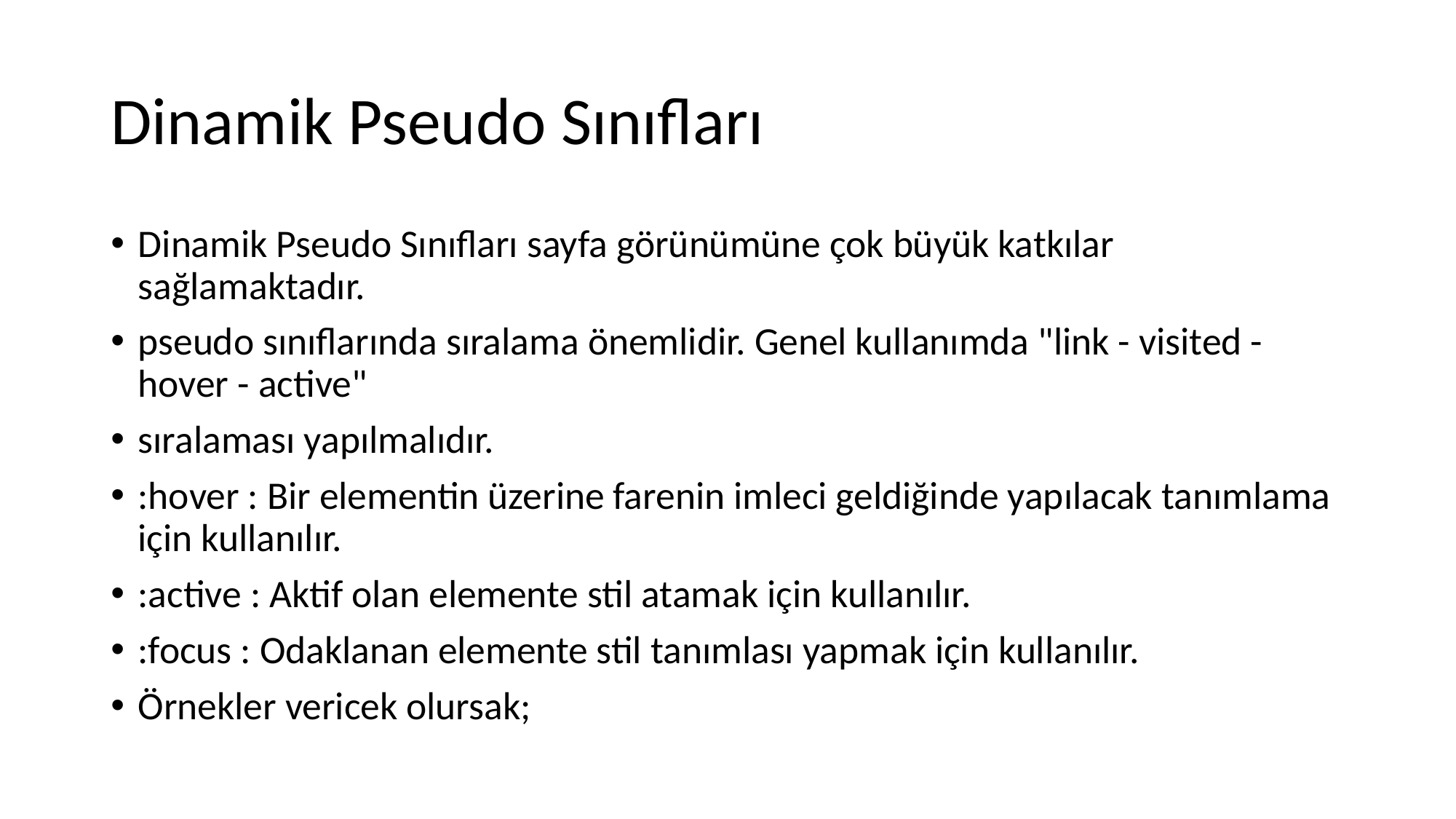

# Dinamik Pseudo Sınıfları
Dinamik Pseudo Sınıfları sayfa görünümüne çok büyük katkılar sağlamaktadır.
pseudo sınıflarında sıralama önemlidir. Genel kullanımda "link - visited - hover - active"
sıralaması yapılmalıdır.
:hover : Bir elementin üzerine farenin imleci geldiğinde yapılacak tanımlama için kullanılır.
:active : Aktif olan elemente stil atamak için kullanılır.
:focus : Odaklanan elemente stil tanımlası yapmak için kullanılır.
Örnekler vericek olursak;